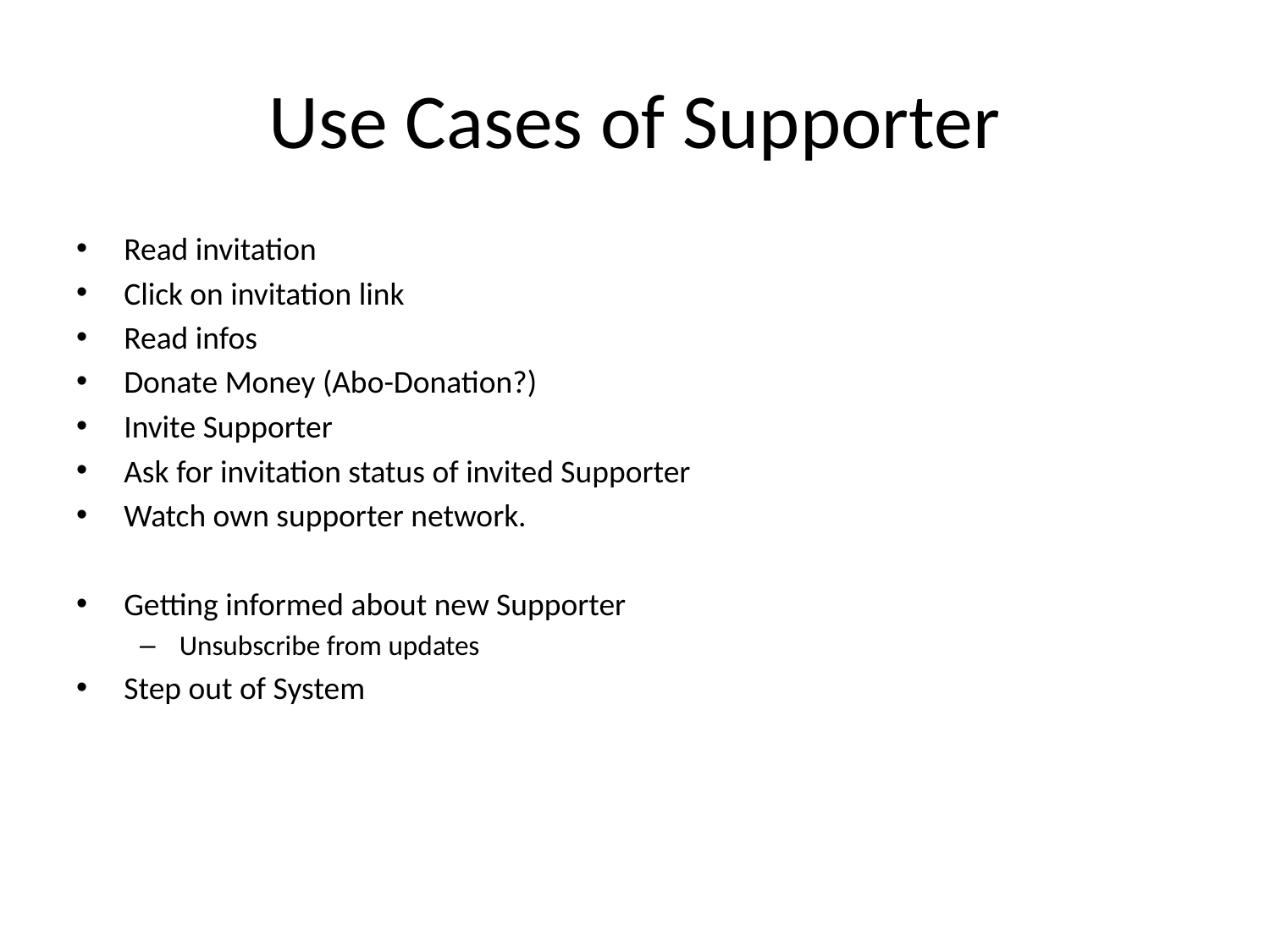

# Use Cases of Supporter
Read invitation
Click on invitation link
Read infos
Donate Money (Abo-Donation?)
Invite Supporter
Ask for invitation status of invited Supporter
Watch own supporter network.

Getting informed about new Supporter
Unsubscribe from updates
Step out of System